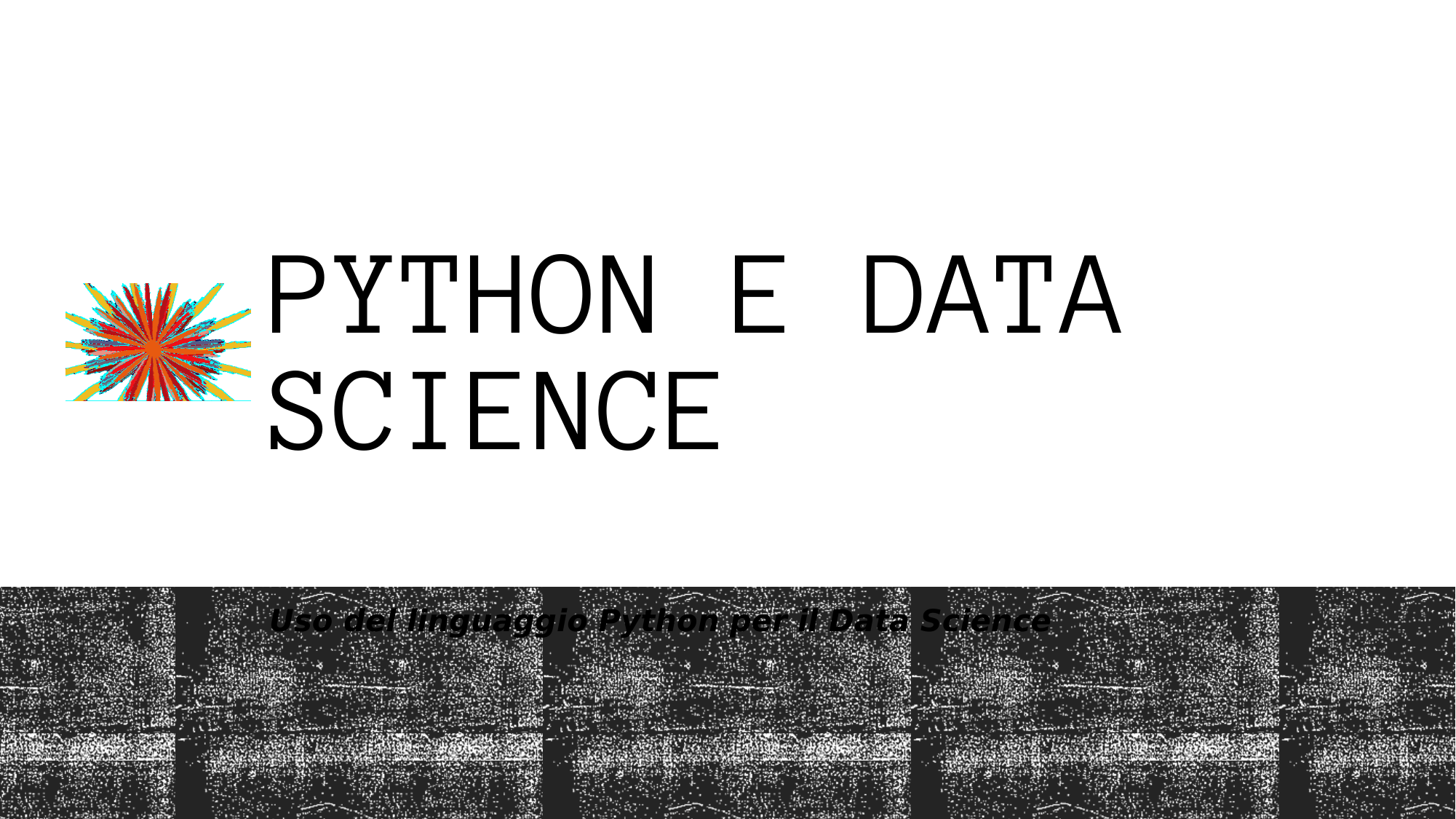

# Python e data science
Uso del linguaggio Python per il Data Science